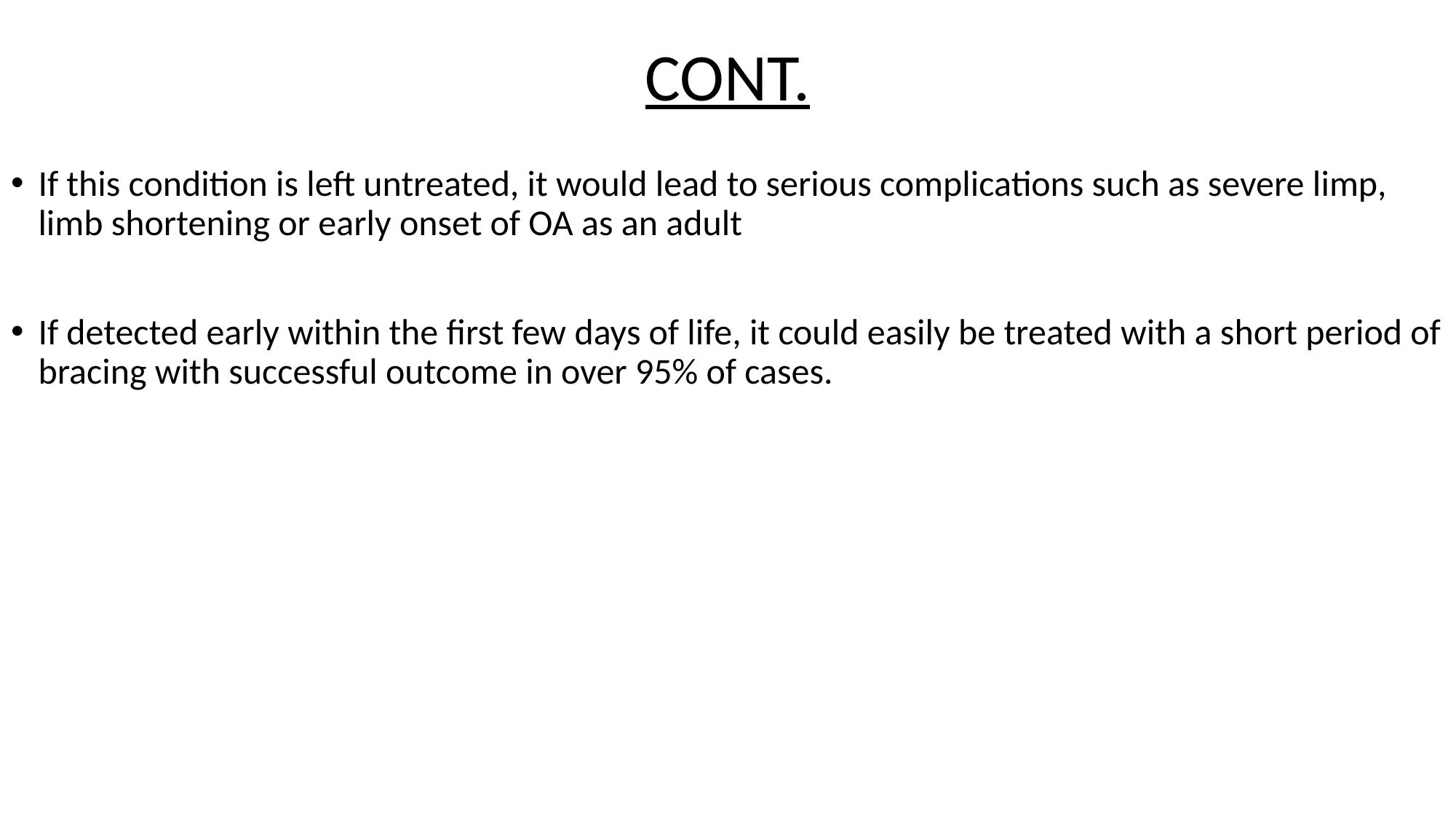

# CONT.
If this condition is left untreated, it would lead to serious complications such as severe limp, limb shortening or early onset of OA as an adult

If detected early within the first few days of life, it could easily be treated with a short period of bracing with successful outcome in over 95% of cases.